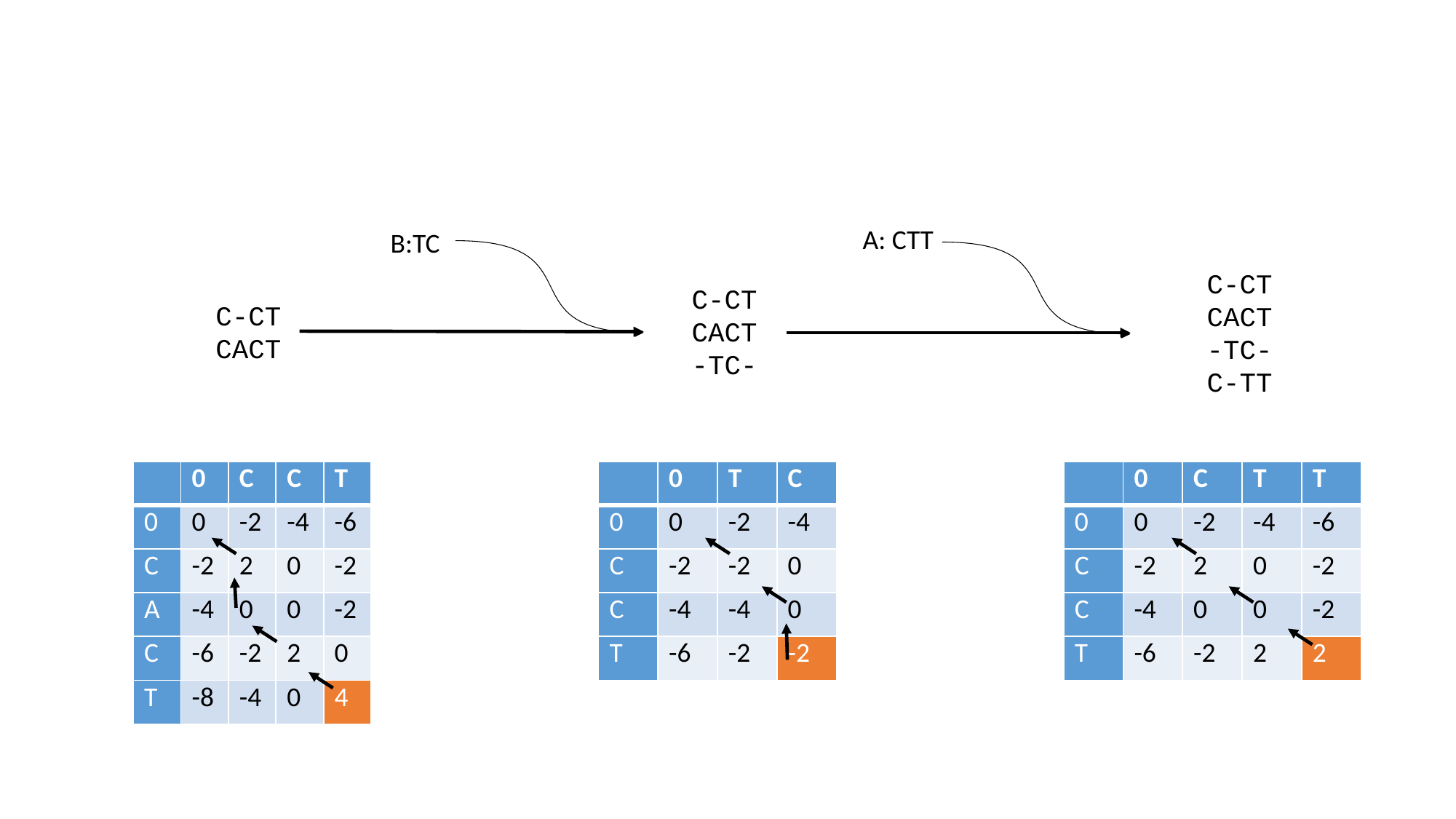

A: CTT
B:TC
C-CT
CACT
-TC-
C-TT
C-CT
CACT
-TC-
C-CT
CACT
|  | 0 | C | C | T |
| --- | --- | --- | --- | --- |
| 0 | 0 | -2 | -4 | -6 |
| C | -2 | 2 | 0 | -2 |
| A | -4 | 0 | 0 | -2 |
| C | -6 | -2 | 2 | 0 |
| T | -8 | -4 | 0 | 4 |
|  | 0 | T | C |
| --- | --- | --- | --- |
| 0 | 0 | -2 | -4 |
| C | -2 | -2 | 0 |
| C | -4 | -4 | 0 |
| T | -6 | -2 | -2 |
|  | 0 | C | T | T |
| --- | --- | --- | --- | --- |
| 0 | 0 | -2 | -4 | -6 |
| C | -2 | 2 | 0 | -2 |
| C | -4 | 0 | 0 | -2 |
| T | -6 | -2 | 2 | 2 |